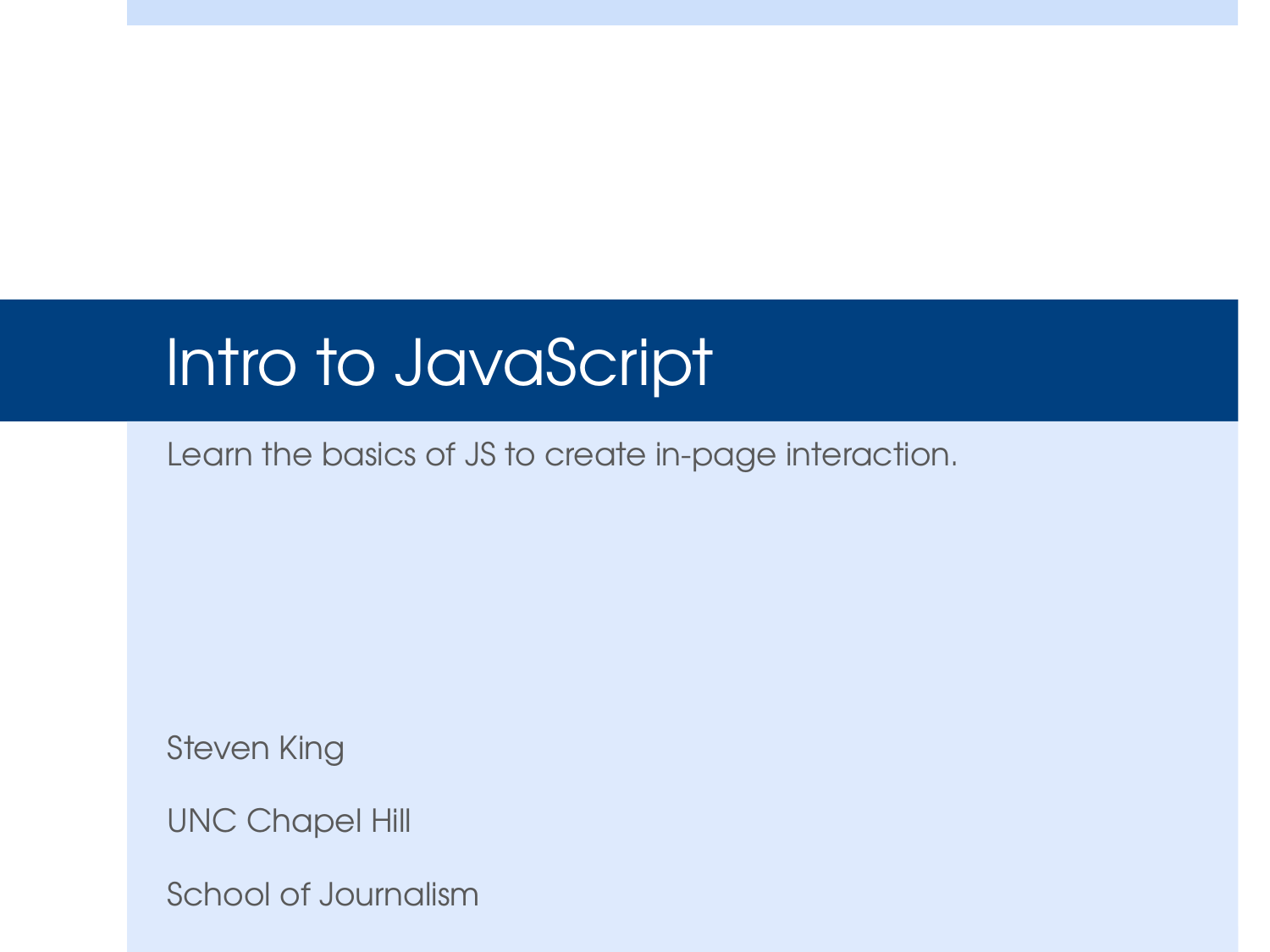

# Intro to JavaScript
Learn the basics of JS to create in-page interaction.

Steven King
UNC Chapel Hill
School of Journalism